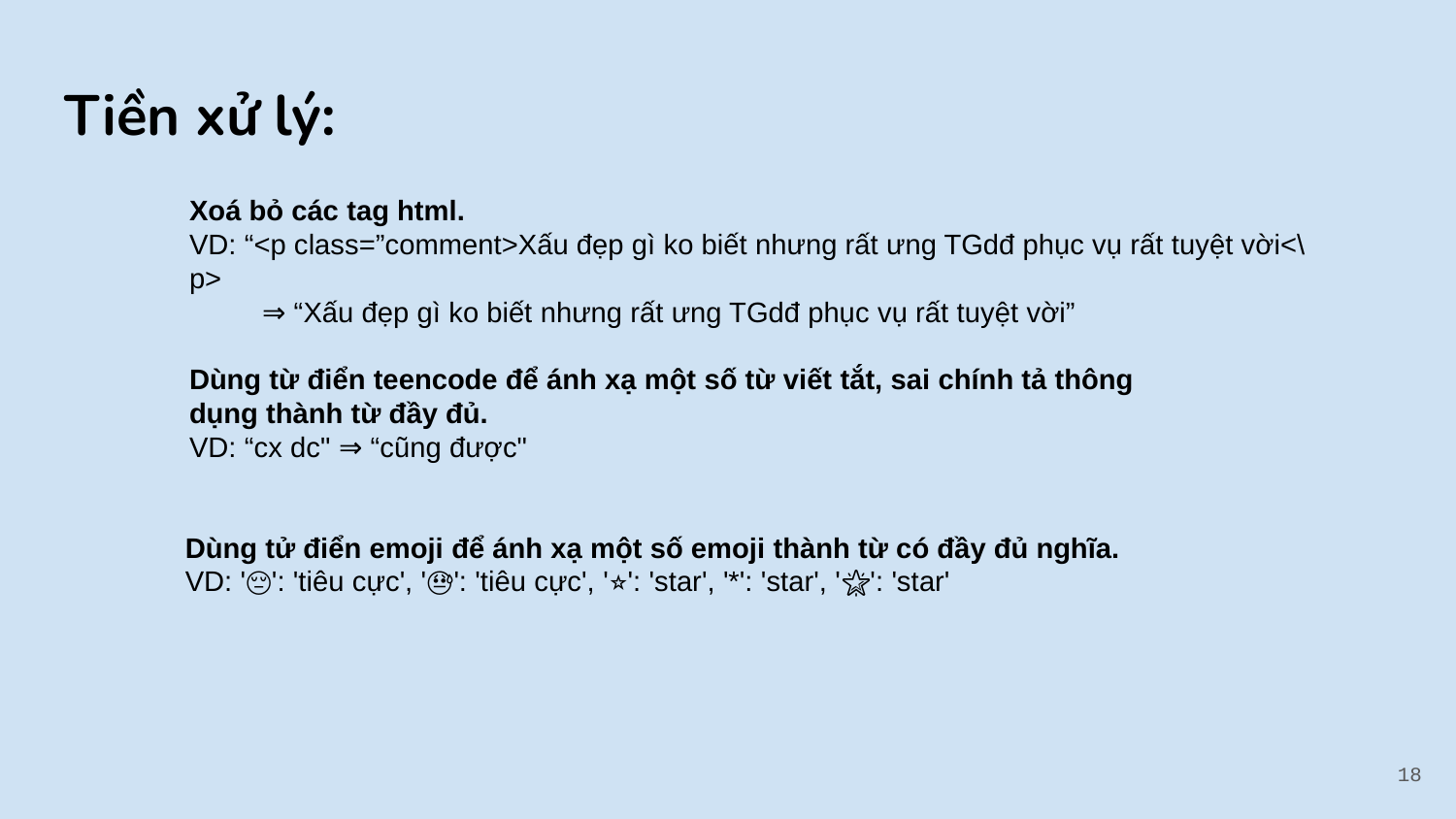

# Tiền xử lý:
Xoá bỏ các tag html.
VD: “<p class=”comment>Xấu đẹp gì ko biết nhưng rất ưng TGdđ phục vụ rất tuyệt vời<\p>
⇒ “Xấu đẹp gì ko biết nhưng rất ưng TGdđ phục vụ rất tuyệt vời”
Dùng từ điển teencode để ánh xạ một số từ viết tắt, sai chính tả thông dụng thành từ đầy đủ.
VD: “cx dc" ⇒ “cũng được"
Dùng tử điển emoji để ánh xạ một số emoji thành từ có đầy đủ nghĩa.
VD: '😔': 'tiêu cực', '😓': 'tiêu cực', '⭐': 'star', '*': 'star', '🌟': 'star'
18